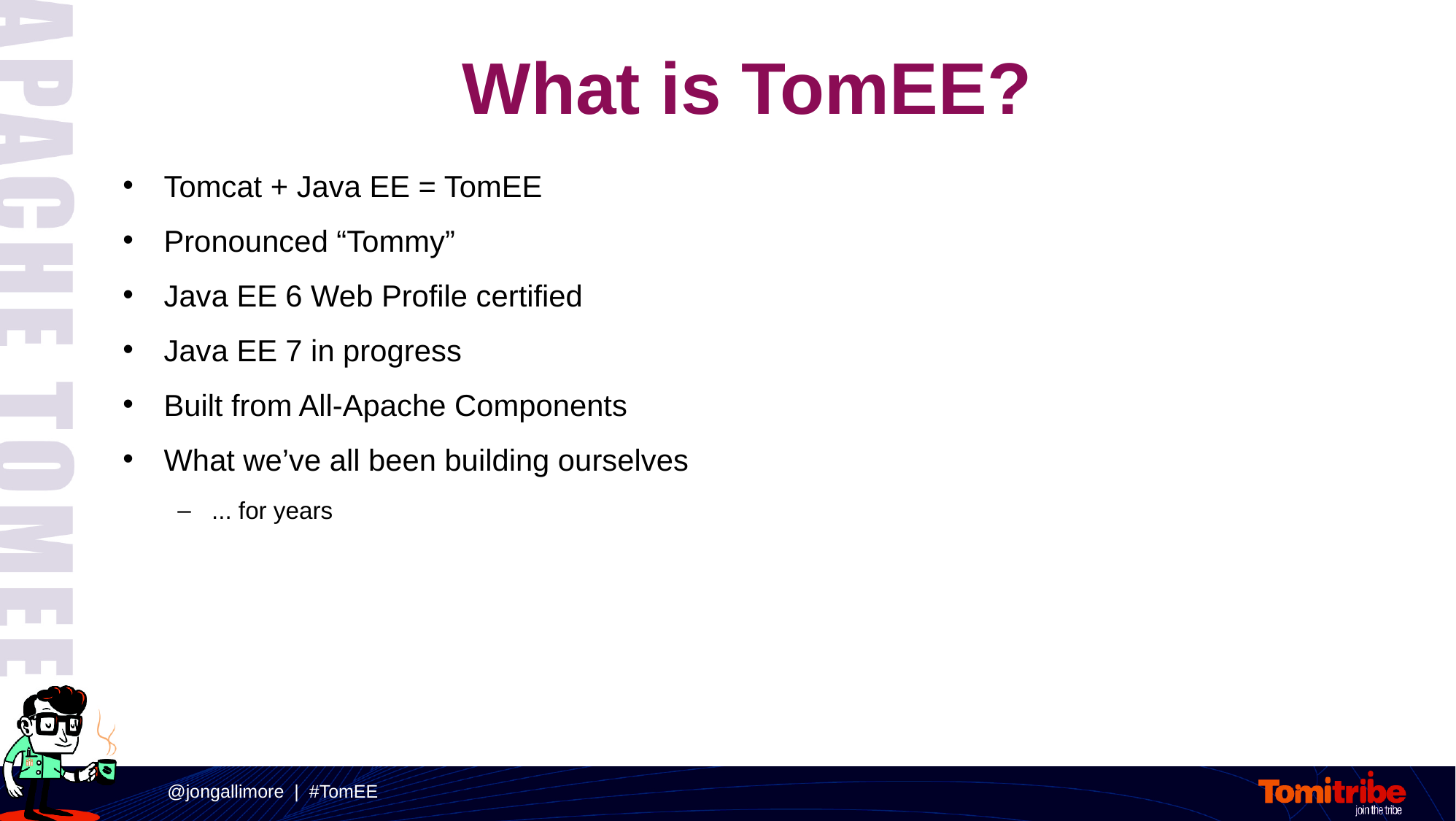

# What is TomEE?
Tomcat + Java EE = TomEE
Pronounced “Tommy”
Java EE 6 Web Profile certified
Java EE 7 in progress
Built from All-Apache Components
What we’ve all been building ourselves
... for years
@jongallimore  |  #TomEE